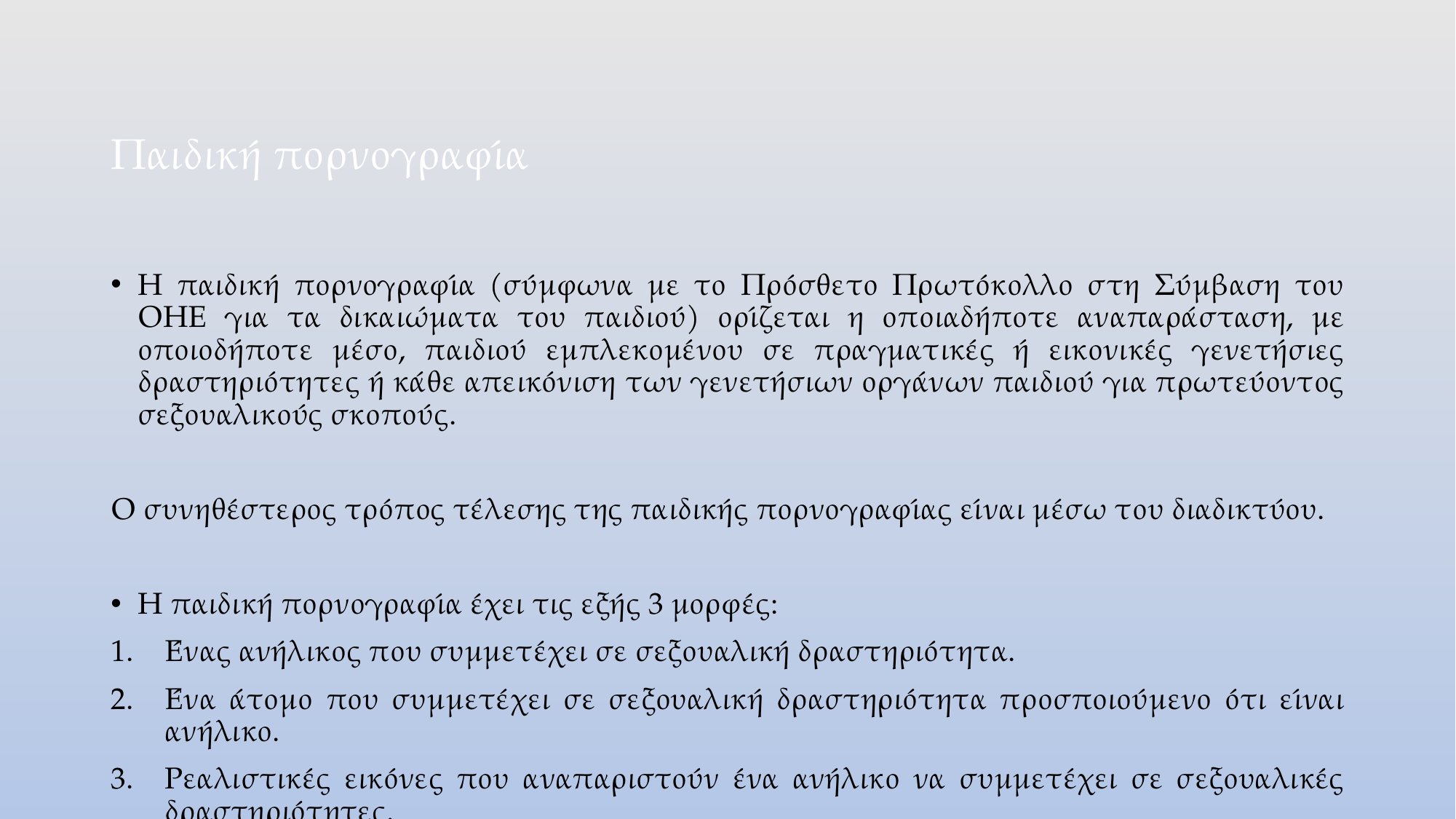

Παιδική πορνογραφία
Η παιδική πορνογραφία (σύμφωνα με το Πρόσθετο Πρωτόκολλο στη Σύμβαση του ΟΗΕ για τα δικαιώματα του παιδιού) ορίζεται η οποιαδήποτε αναπαράσταση, με οποιοδήποτε μέσο, παιδιού εμπλεκομένου σε πραγματικές ή εικονικές γενετήσιες δραστηριότητες ή κάθε απεικόνιση των γενετήσιων οργάνων παιδιού για πρωτεύοντος σεξουαλικούς σκοπούς.

Ο συνηθέστερος τρόπος τέλεσης της παιδικής πορνογραφίας είναι μέσω του διαδικτύου.

Η παιδική πορνογραφία έχει τις εξής 3 μορφές:
Ένας ανήλικος που συμμετέχει σε σεξουαλική δραστηριότητα.
Ένα άτομο που συμμετέχει σε σεξουαλική δραστηριότητα προσποιούμενο ότι είναι ανήλικο.
Ρεαλιστικές εικόνες που αναπαριστούν ένα ανήλικο να συμμετέχει σε σεξουαλικές δραστηριότητες.